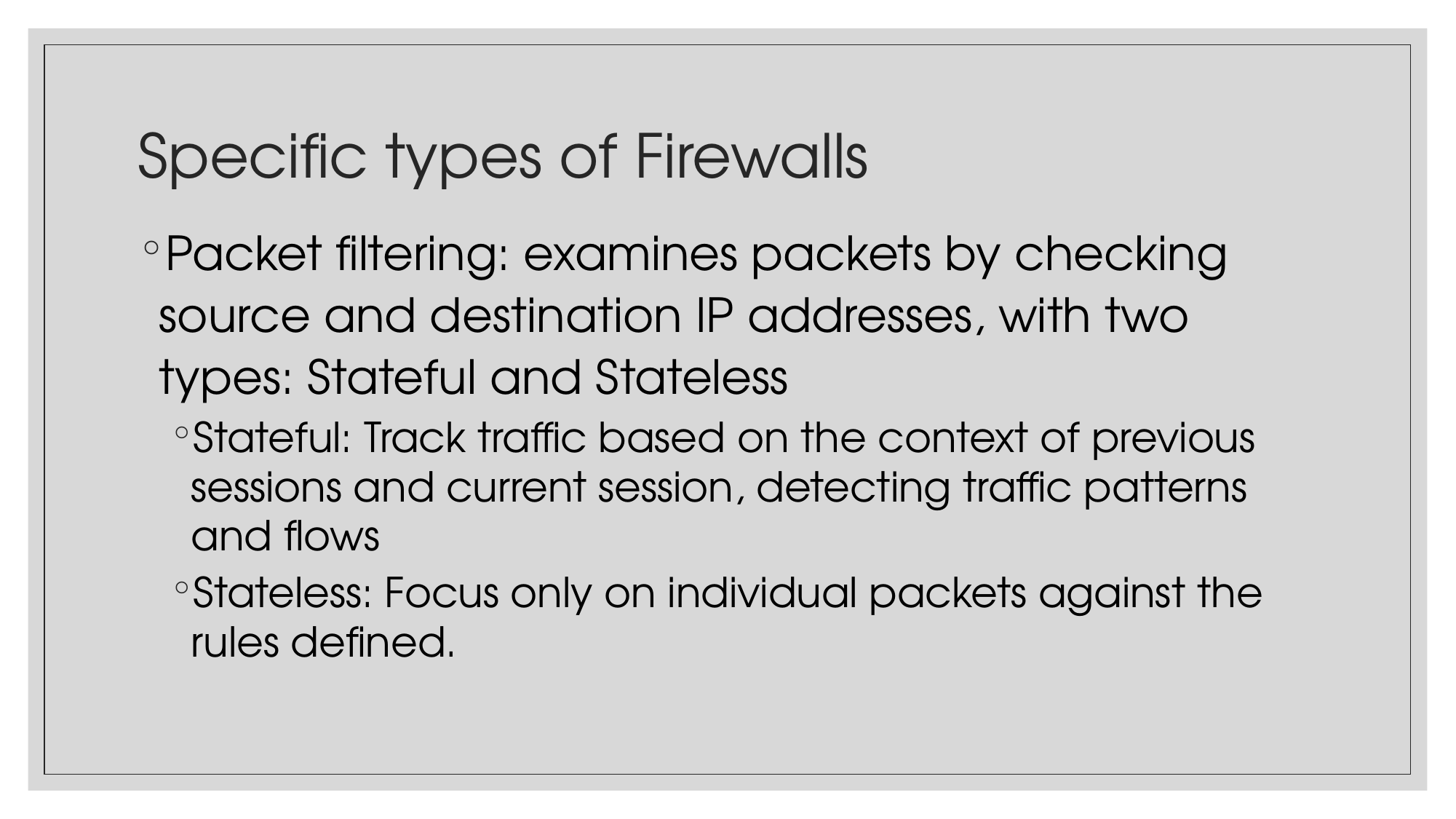

# Specific types of Firewalls
Packet filtering: examines packets by checking source and destination IP addresses, with two types: Stateful and Stateless
Stateful: Track traffic based on the context of previous sessions and current session, detecting traffic patterns and flows
Stateless: Focus only on individual packets against the rules defined.